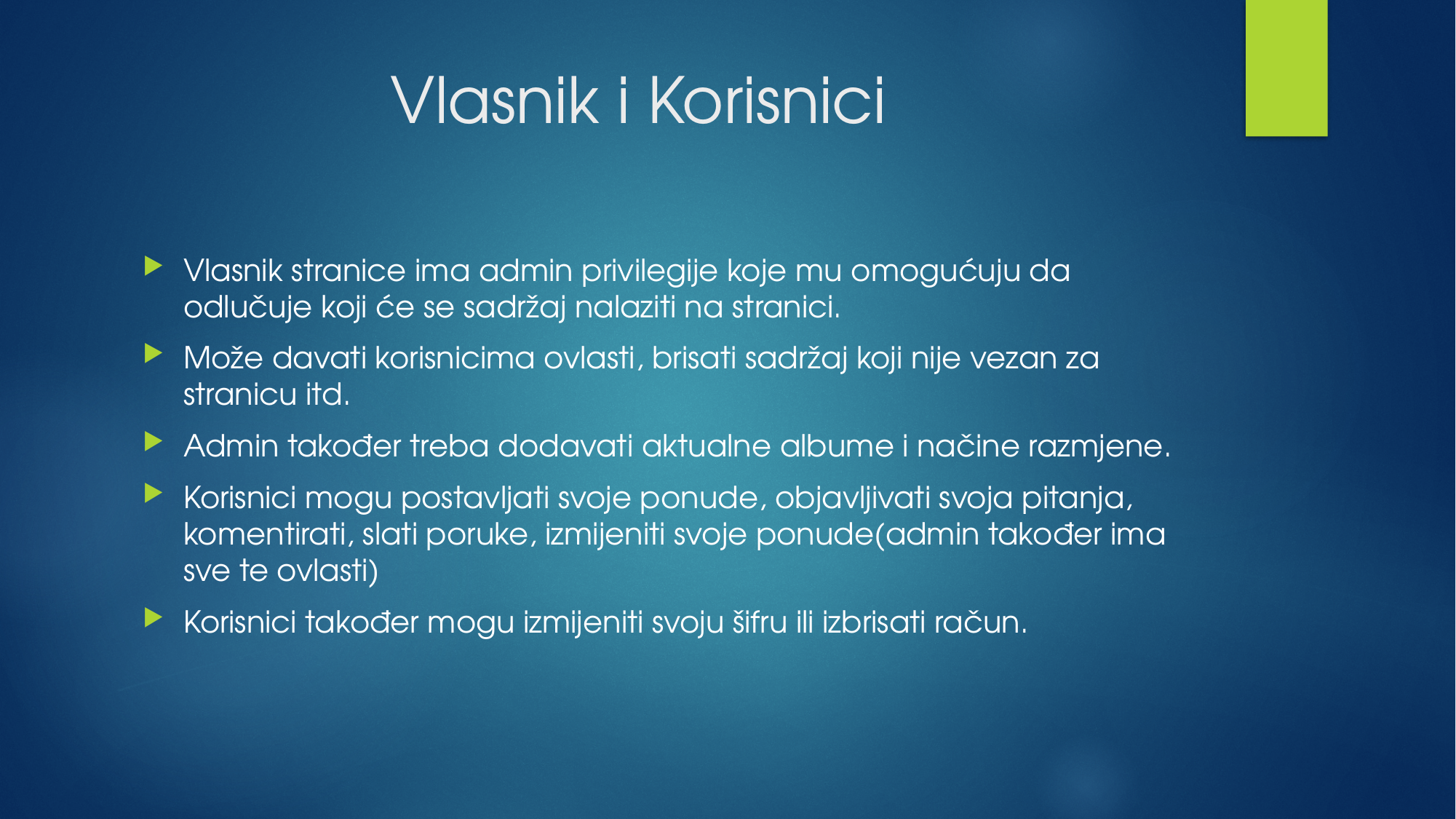

# Vlasnik i Korisnici
Vlasnik stranice ima admin privilegije koje mu omogućuju da odlučuje koji će se sadržaj nalaziti na stranici.
Može davati korisnicima ovlasti, brisati sadržaj koji nije vezan za stranicu itd.
Admin također treba dodavati aktualne albume i načine razmjene.
Korisnici mogu postavljati svoje ponude, objavljivati svoja pitanja, komentirati, slati poruke, izmijeniti svoje ponude(admin također ima sve te ovlasti)
Korisnici također mogu izmijeniti svoju šifru ili izbrisati račun.